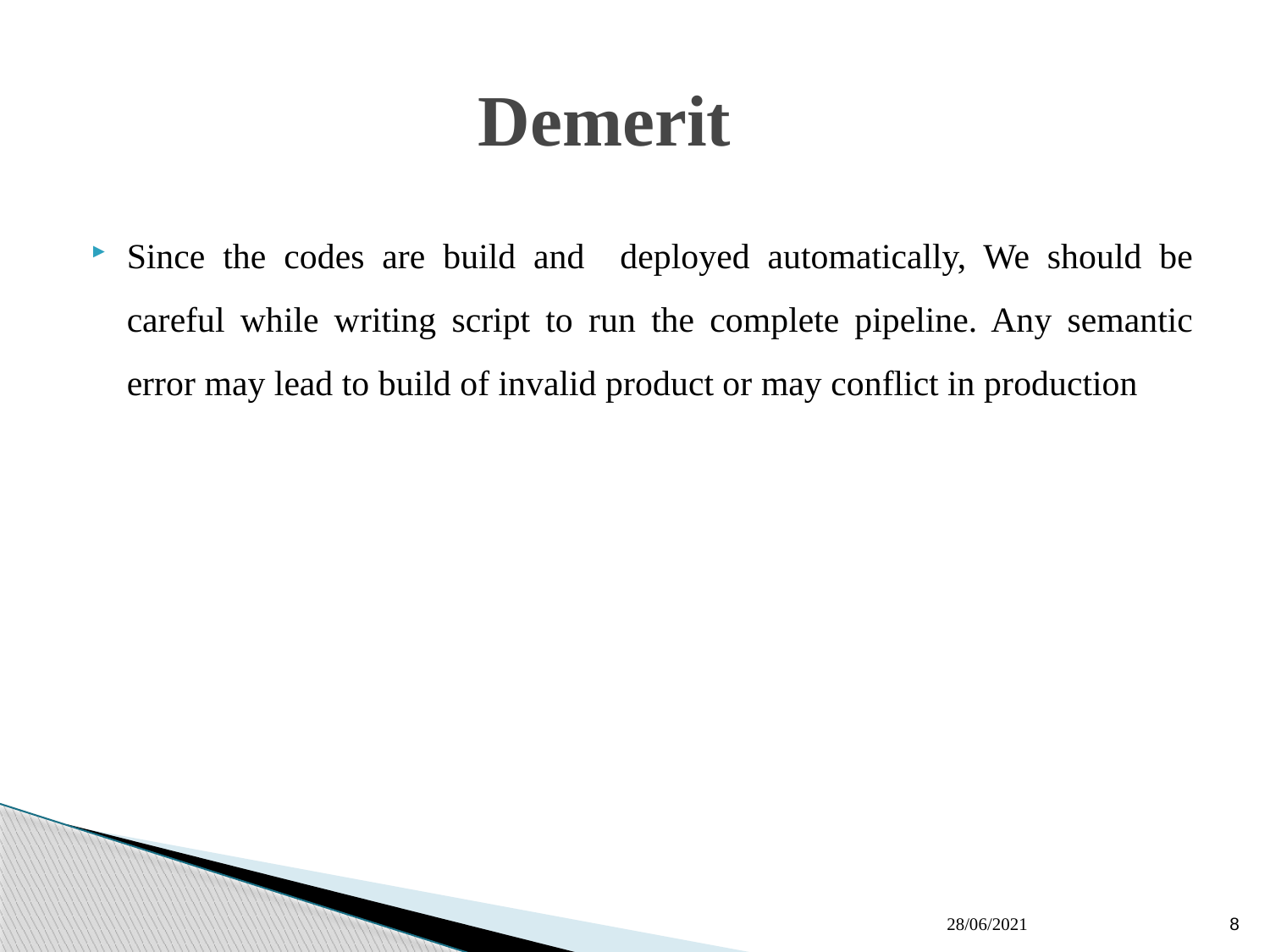

# Demerit
Since the codes are build and  deployed automatically, We should be careful while writing script to run the complete pipeline. Any semantic error may lead to build of invalid product or may conflict in production
28/06/2021
8